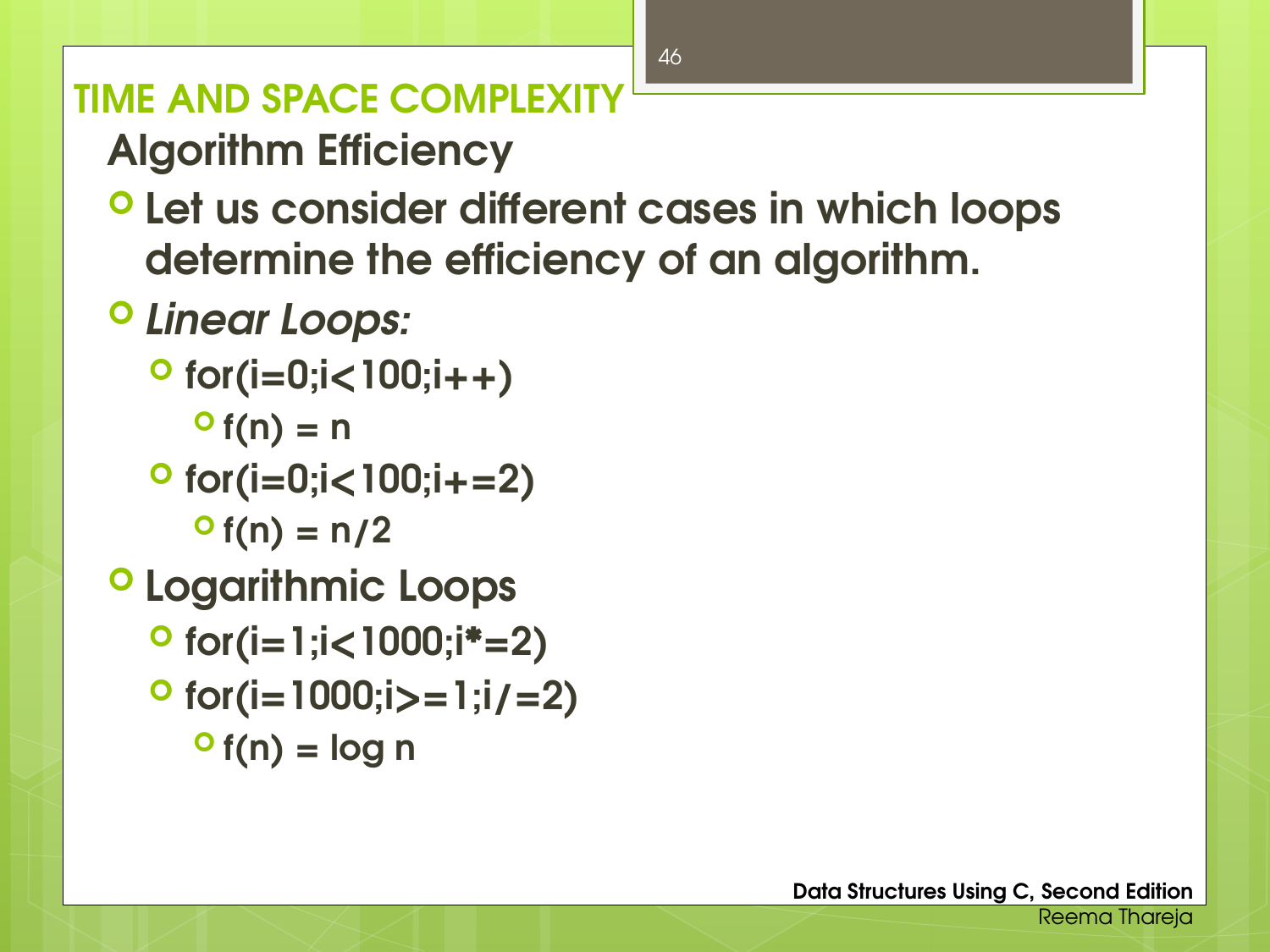

46
# TIME AND SPACE COMPLEXITY
Algorithm Efficiency
Let us consider different cases in which loops determine the efficiency of an algorithm.
Linear Loops:
for(i=0;i<100;i++)
f(n) = n
for(i=0;i<100;i+=2)
f(n) = n/2
Logarithmic Loops
for(i=1;i<1000;i*=2)
for(i=1000;i>=1;i/=2)
f(n) = log n

Data Structures Using C, Second Edition
Reema Thareja